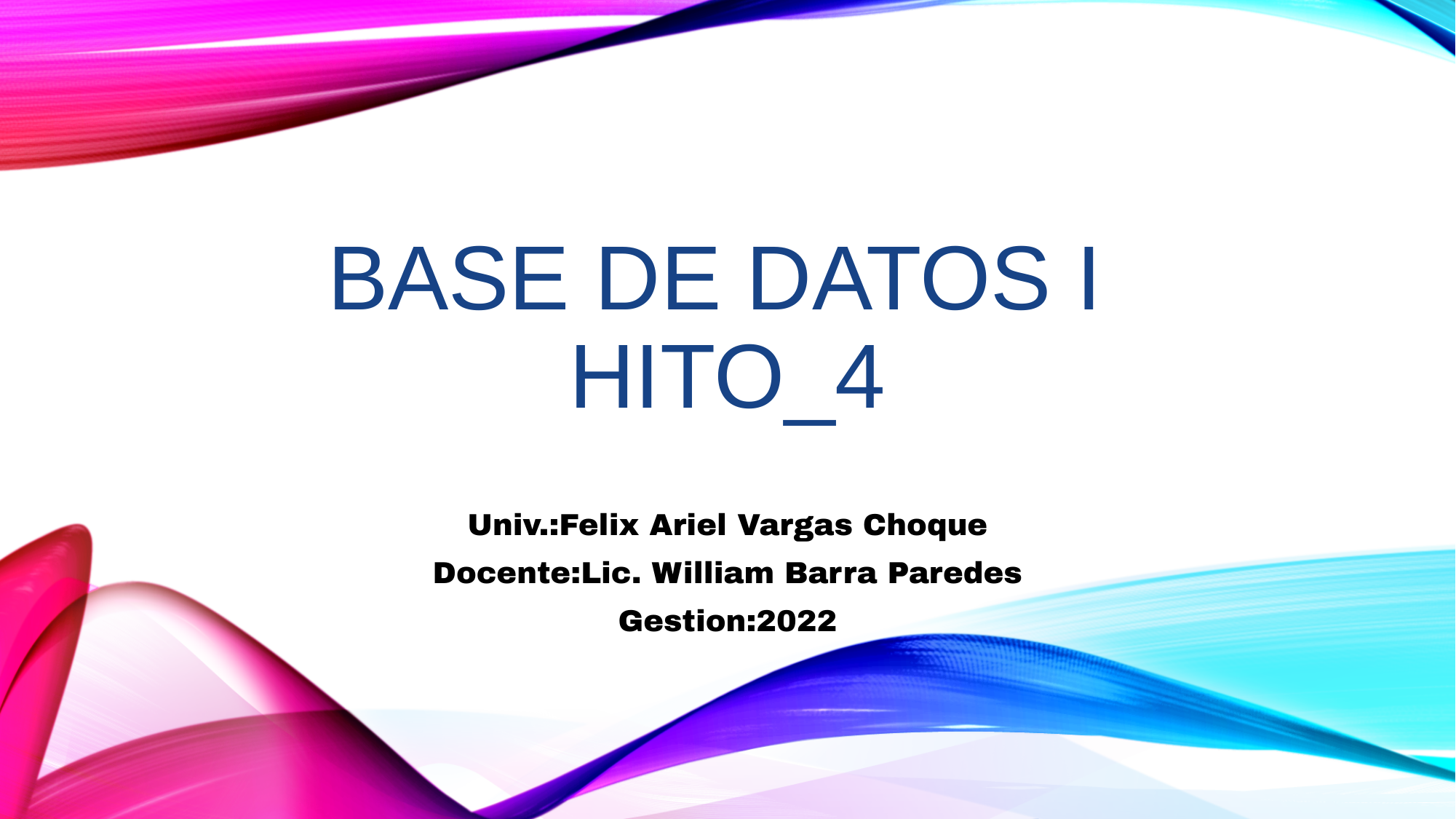

# Base de datos I Hito_4
Univ.:Felix Ariel Vargas Choque
Docente:Lic. William Barra Paredes
Gestion:2022